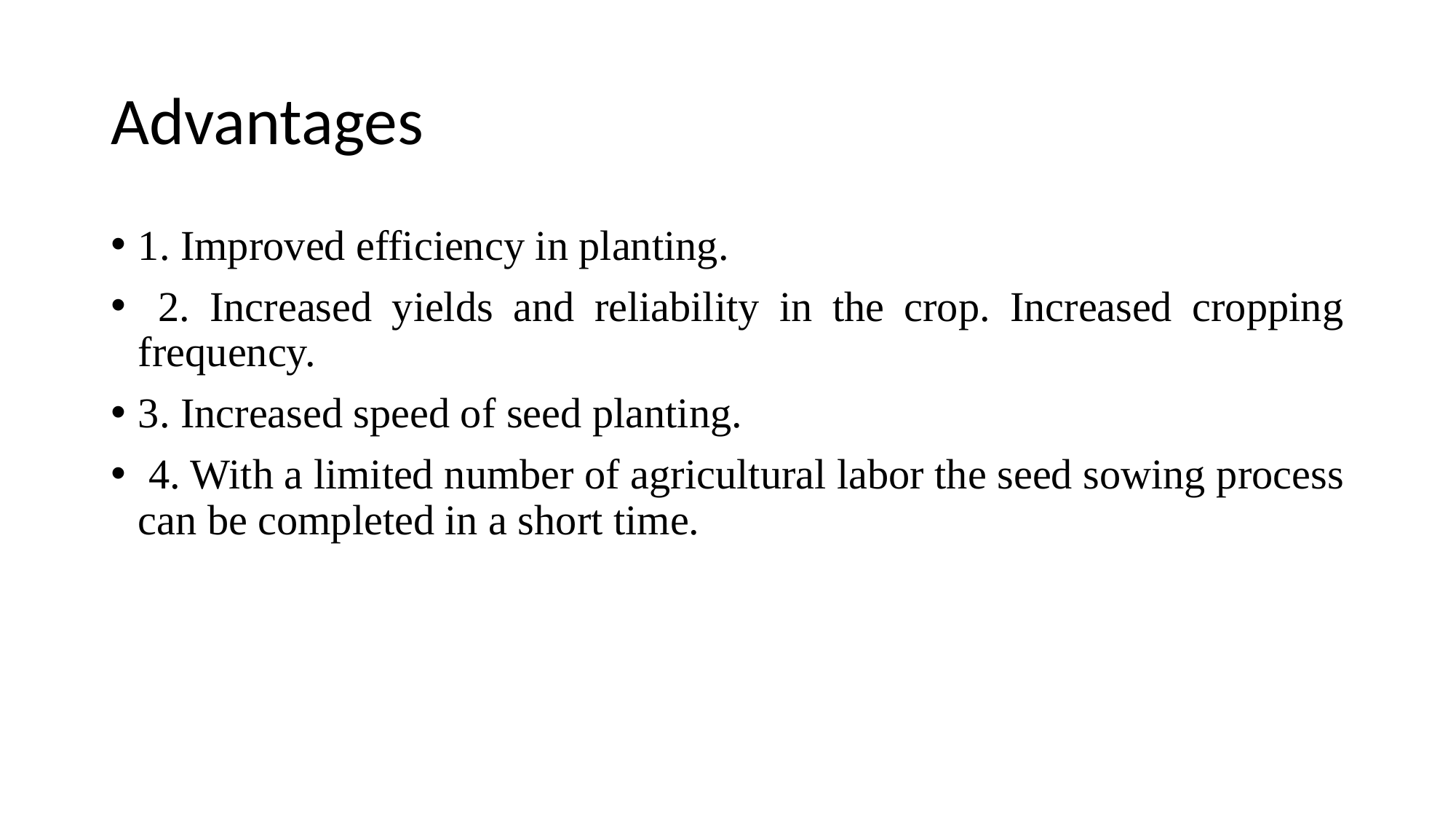

# Advantages
1. Improved efficiency in planting.
 2. Increased yields and reliability in the crop. Increased cropping frequency.
3. Increased speed of seed planting.
 4. With a limited number of agricultural labor the seed sowing process can be completed in a short time.